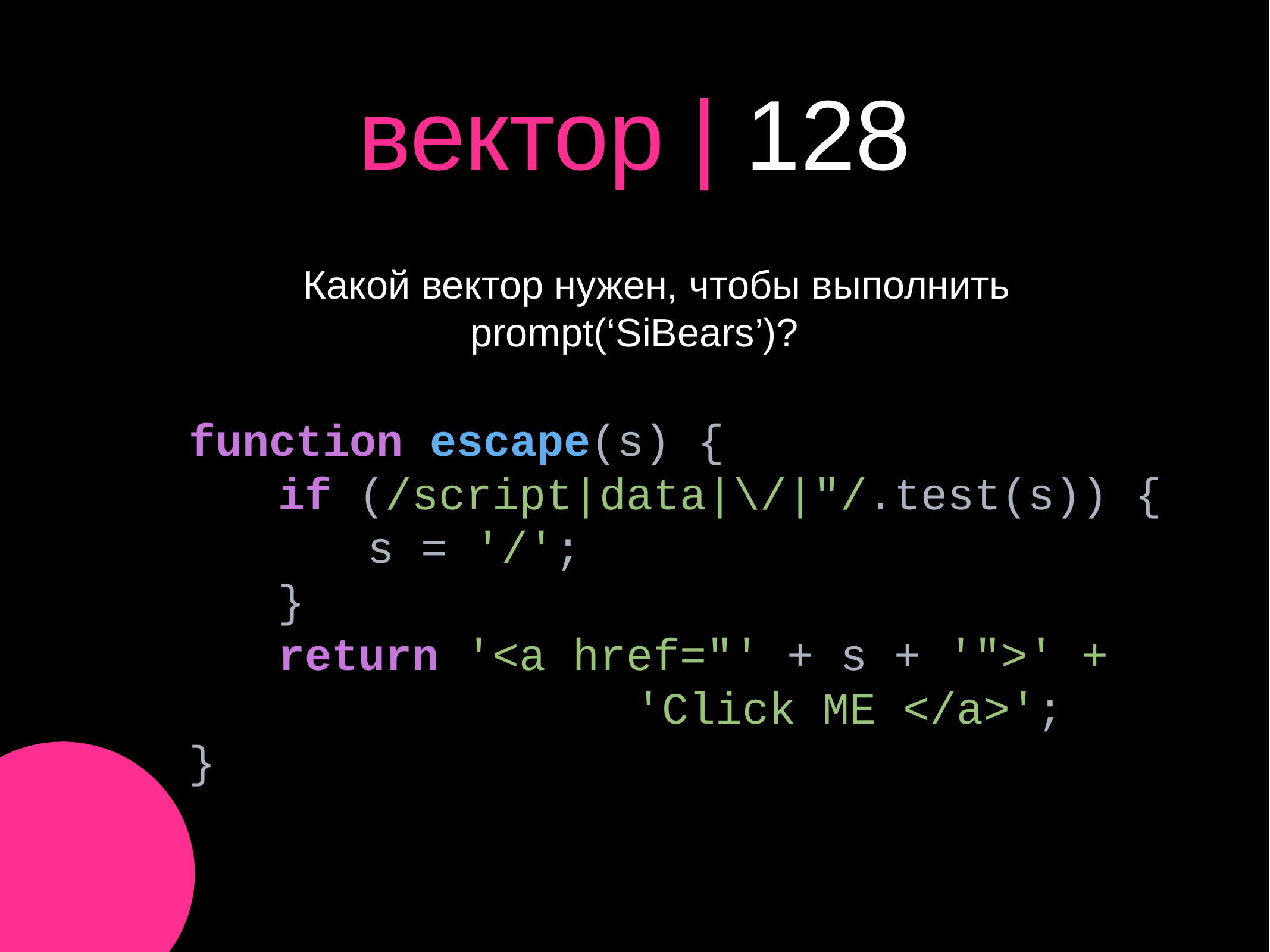

# вектор | 128
Какой вектор нужен, чтобы выполнить prompt(‘SiBears’)?

function escape(s) {
	if (/script|data|\/|"/.test(s)) {
		s = '/';
	}
	return '<a href="' + s + '">' +
					'Click ME </a>';
}